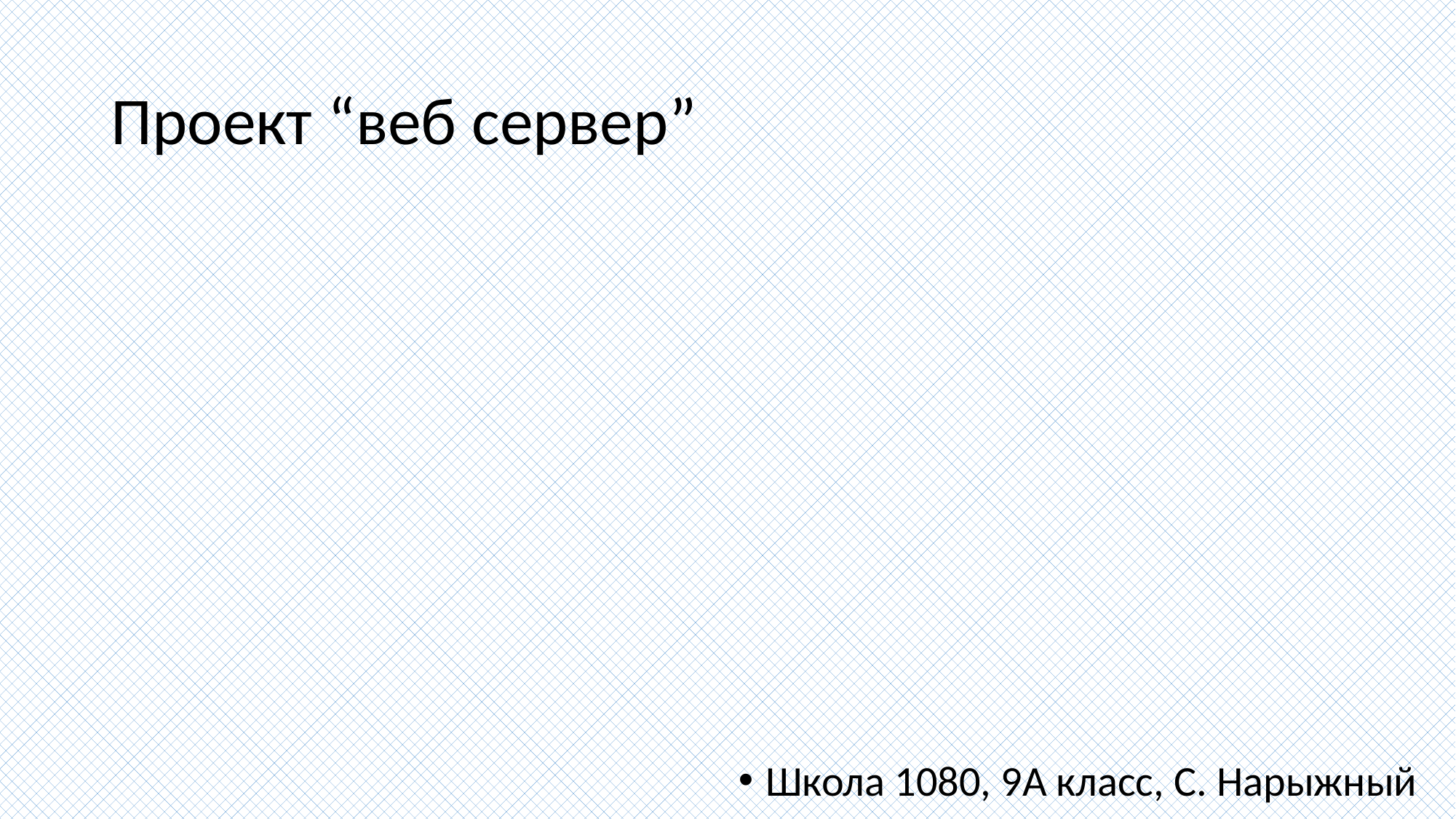

# Проект “веб сервер”
Школа 1080, 9А класс, С. Нарыжный